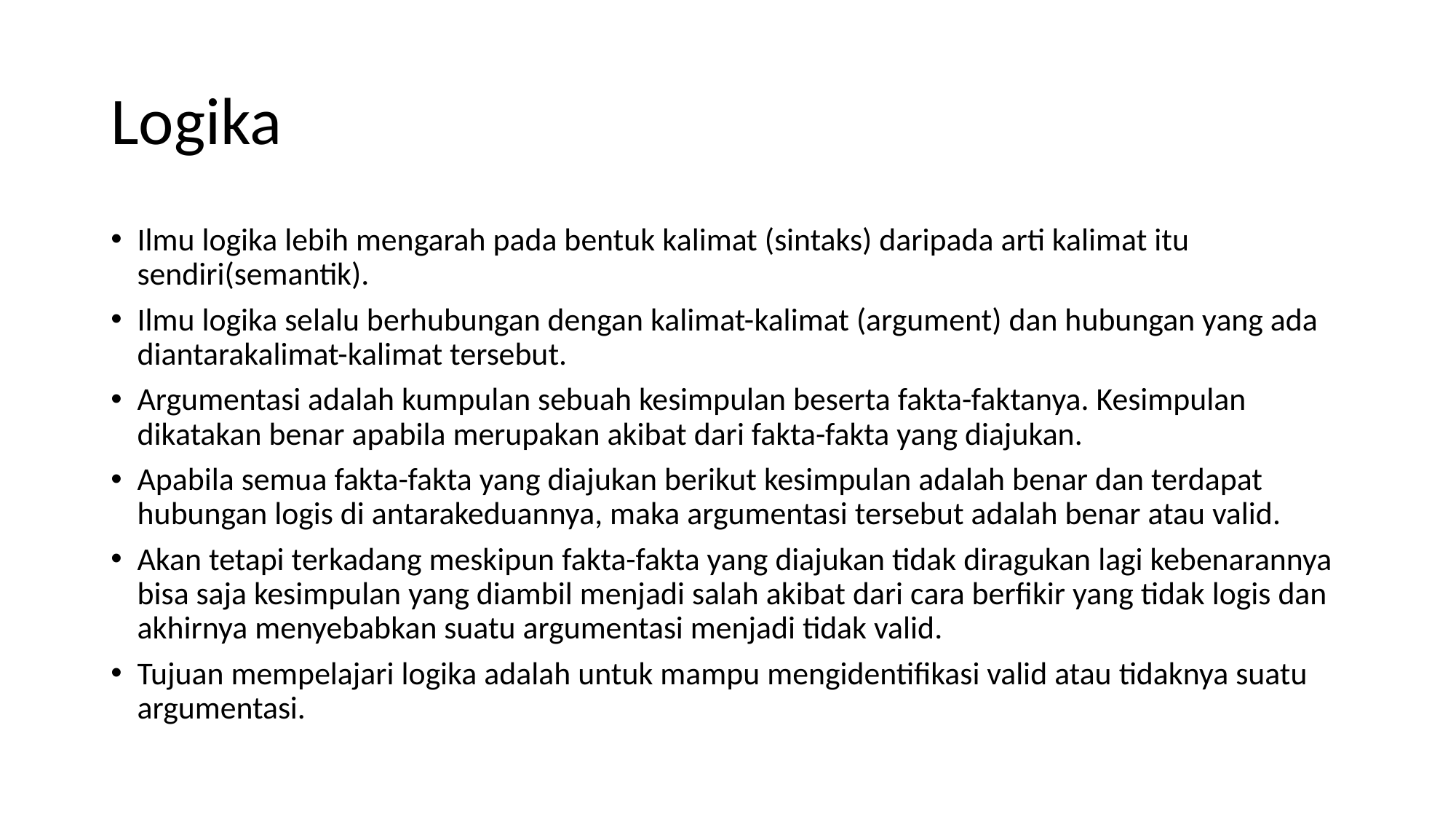

# Logika
Ilmu logika lebih mengarah pada bentuk kalimat (sintaks) daripada arti kalimat itu sendiri(semantik).
Ilmu logika selalu berhubungan dengan kalimat-kalimat (argument) dan hubungan yang ada diantarakalimat-kalimat tersebut.
Argumentasi adalah kumpulan sebuah kesimpulan beserta fakta-faktanya. Kesimpulan dikatakan benar apabila merupakan akibat dari fakta-fakta yang diajukan.
Apabila semua fakta-fakta yang diajukan berikut kesimpulan adalah benar dan terdapat hubungan logis di antarakeduannya, maka argumentasi tersebut adalah benar atau valid.
Akan tetapi terkadang meskipun fakta-fakta yang diajukan tidak diragukan lagi kebenarannya bisa saja kesimpulan yang diambil menjadi salah akibat dari cara berfikir yang tidak logis dan akhirnya menyebabkan suatu argumentasi menjadi tidak valid.
Tujuan mempelajari logika adalah untuk mampu mengidentifikasi valid atau tidaknya suatu argumentasi.